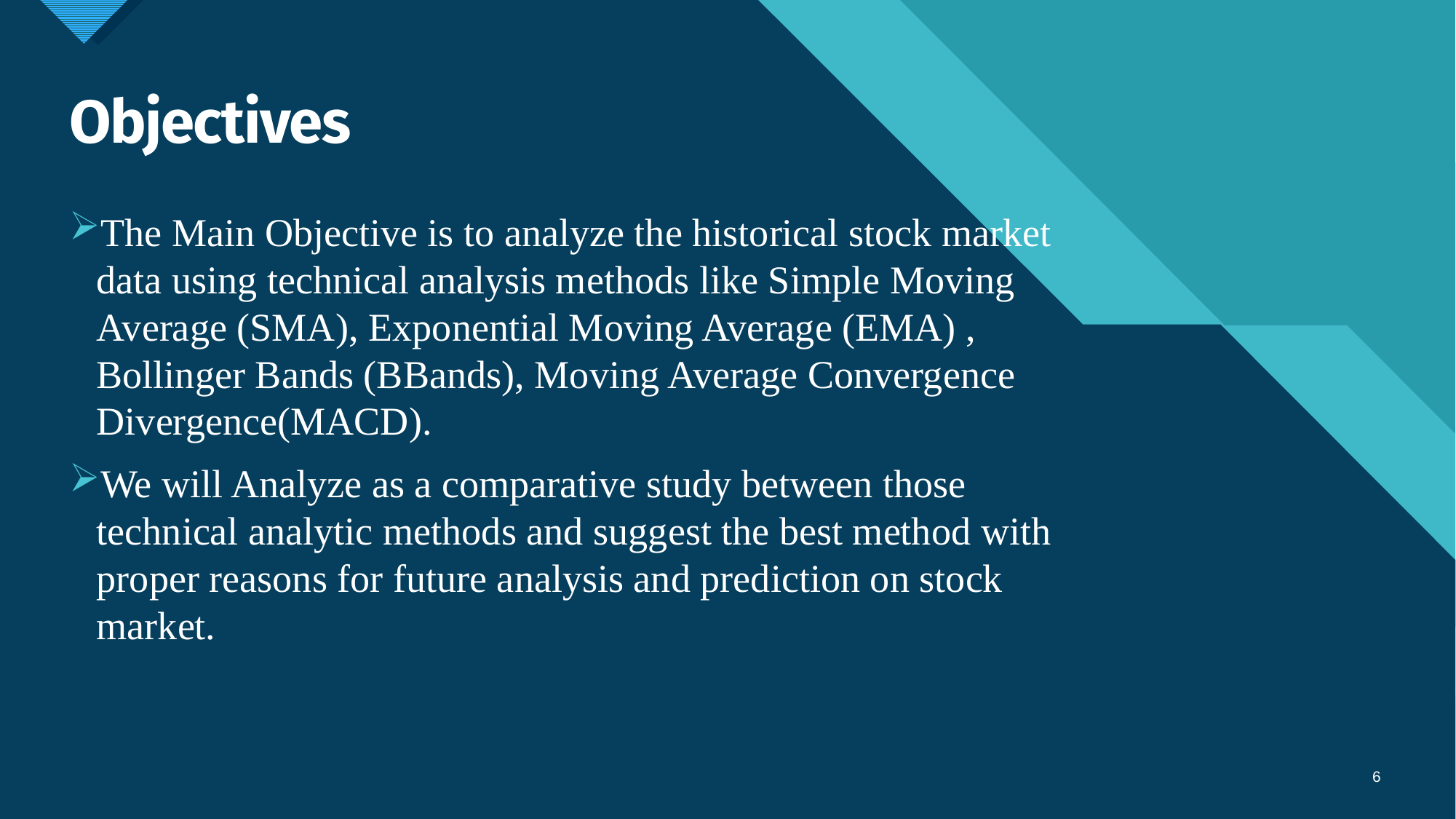

# Objectives
The Main Objective is to analyze the historical stock market data using technical analysis methods like Simple Moving Average (SMA), Exponential Moving Average (EMA) , Bollinger Bands (BBands), Moving Average Convergence Divergence(MACD).
We will Analyze as a comparative study between those technical analytic methods and suggest the best method with proper reasons for future analysis and prediction on stock market.

6